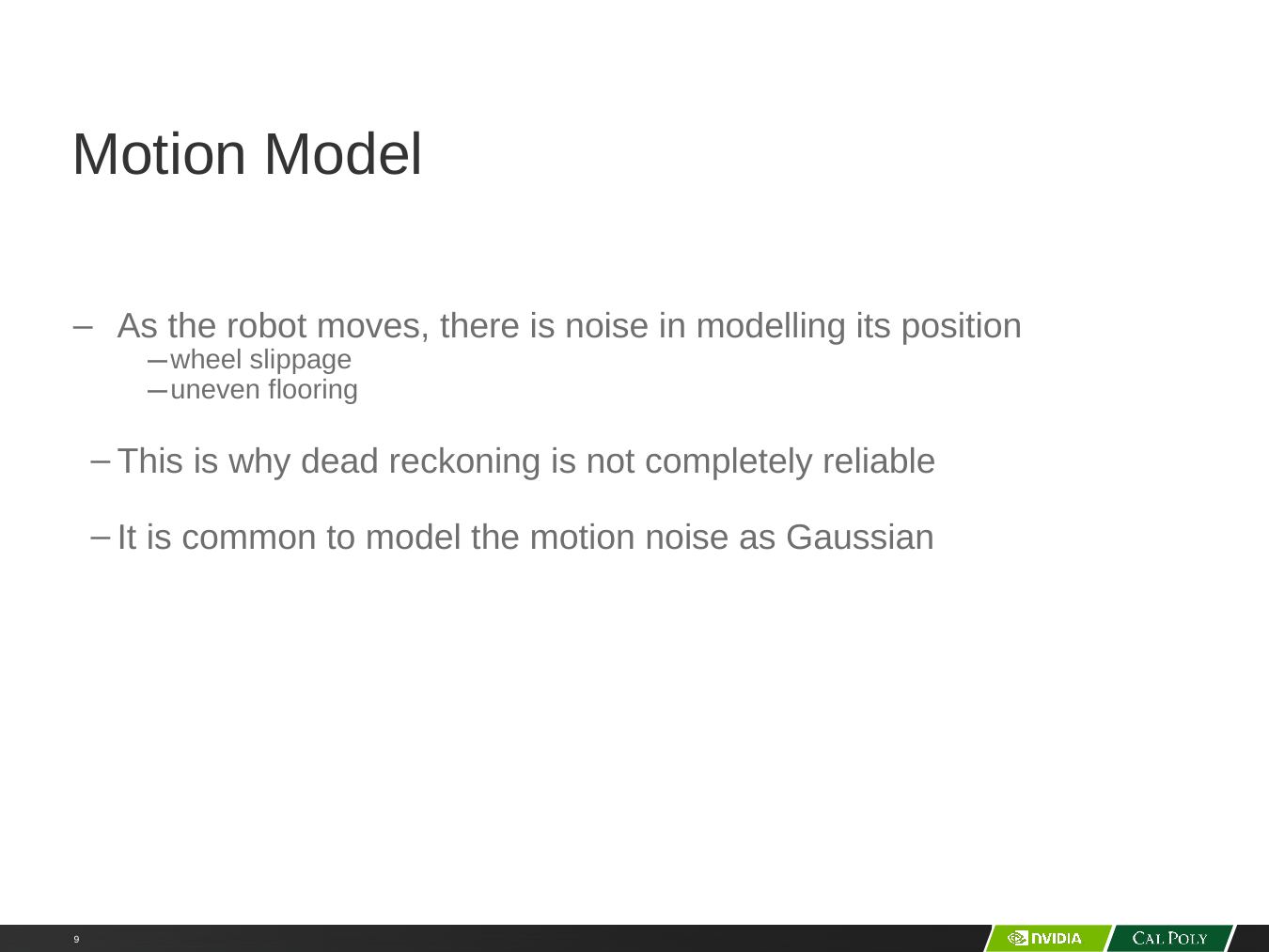

# Motion Model

As the robot moves, there is noise in modelling its position
wheel slippage
uneven flooring

This is why dead reckoning is not completely reliable

It is common to model the motion noise as Gaussian